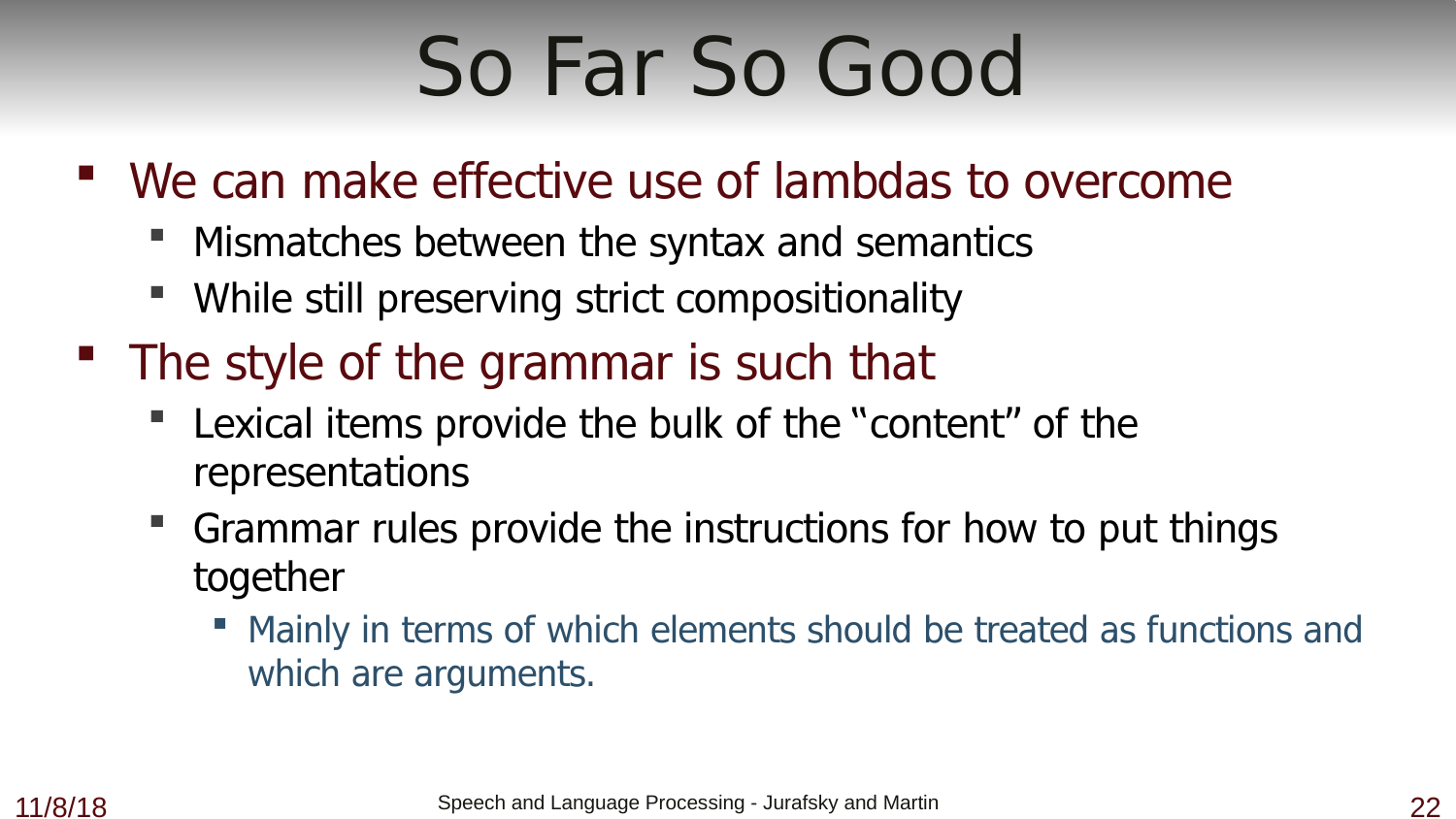

# So Far So Good
We can make effective use of lambdas to overcome
Mismatches between the syntax and semantics
While still preserving strict compositionality
The style of the grammar is such that
Lexical items provide the bulk of the “content” of the representations
Grammar rules provide the instructions for how to put things together
Mainly in terms of which elements should be treated as functions and which are arguments.
11/8/18
                                         Speech and Language Processing - Jurafsky and Martin
22